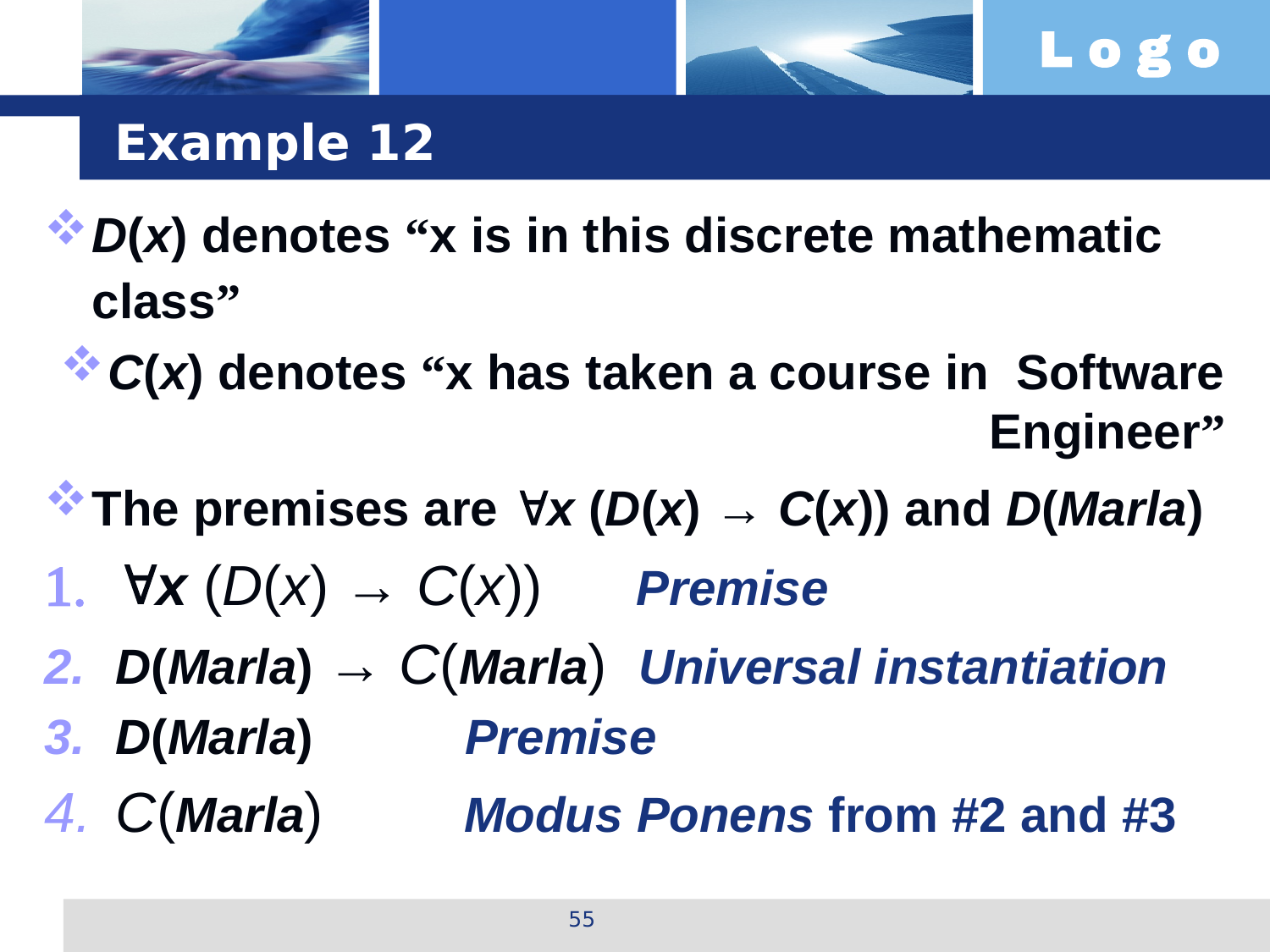

# Example 12
D(x) denotes “x is in this discrete mathematic class”
C(x) denotes “x has taken a course in  Software Engineer”
The premises are ∀x (D(x) → C(x)) and D(Marla)
∀x (D(x) → C(x))      Premise
D(Marla) → C(Marla)  Universal instantiation
D(Marla)           Premise
C(Marla)         Modus Ponens from #2 and #3
55